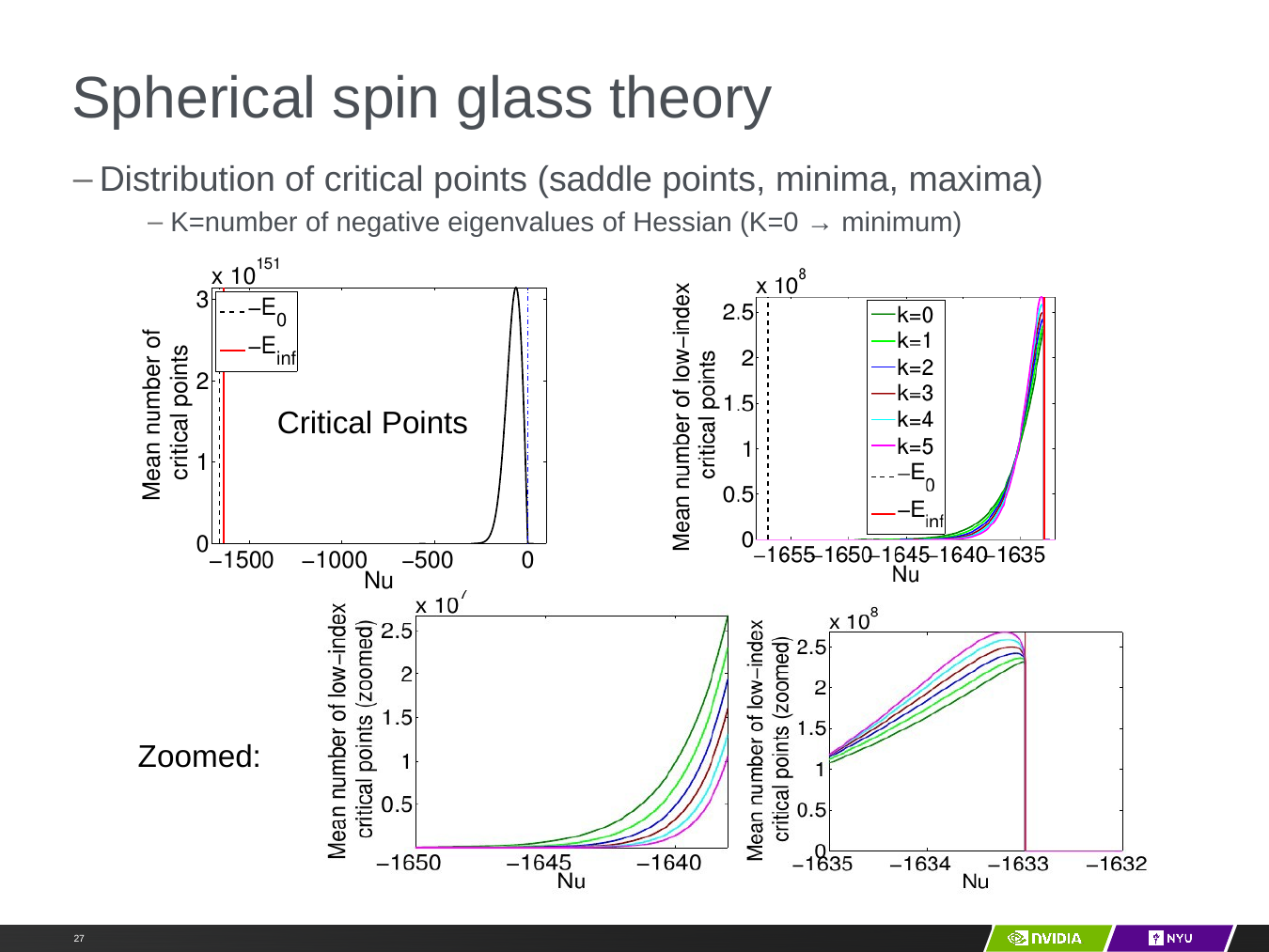

# Spherical spin glass theory
Distribution of critical points (saddle points, minima, maxima)
K=number of negative eigenvalues of Hessian (K=0 → minimum)

Zoomed:
Critical Points